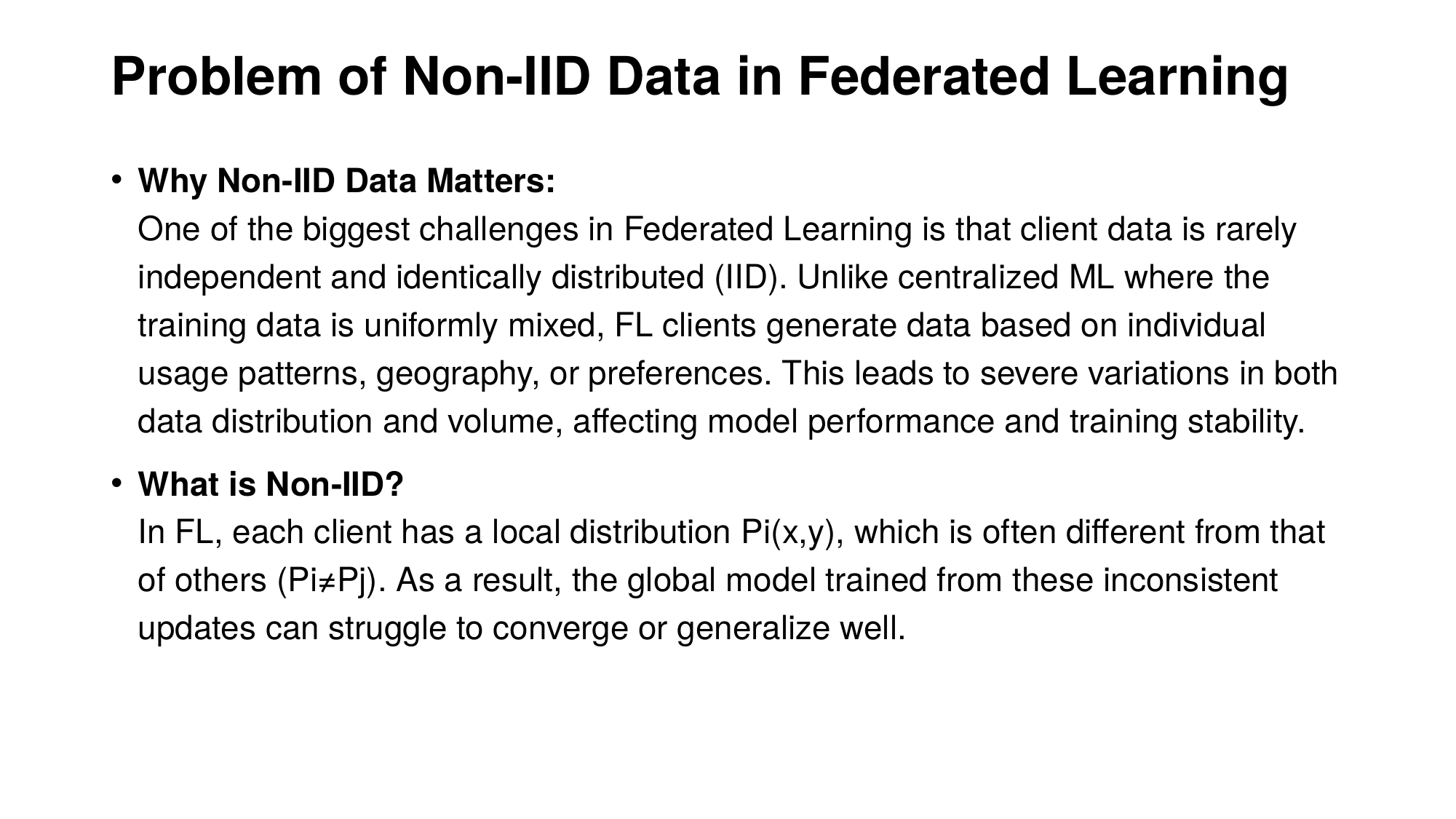

# Problem of Non-IID Data in Federated Learning
Why Non-IID Data Matters:
One of the biggest challenges in Federated Learning is that client data is rarely independent and identically distributed (IID). Unlike centralized ML where the training data is uniformly mixed, FL clients generate data based on individual usage patterns, geography, or preferences. This leads to severe variations in both data distribution and volume, affecting model performance and training stability.
What is Non-IID?
In FL, each client has a local distribution P​i​(x,y), which is often different from that of others (Pi≠Pj). As a result, the global model trained from these inconsistent updates can struggle to converge or generalize well.